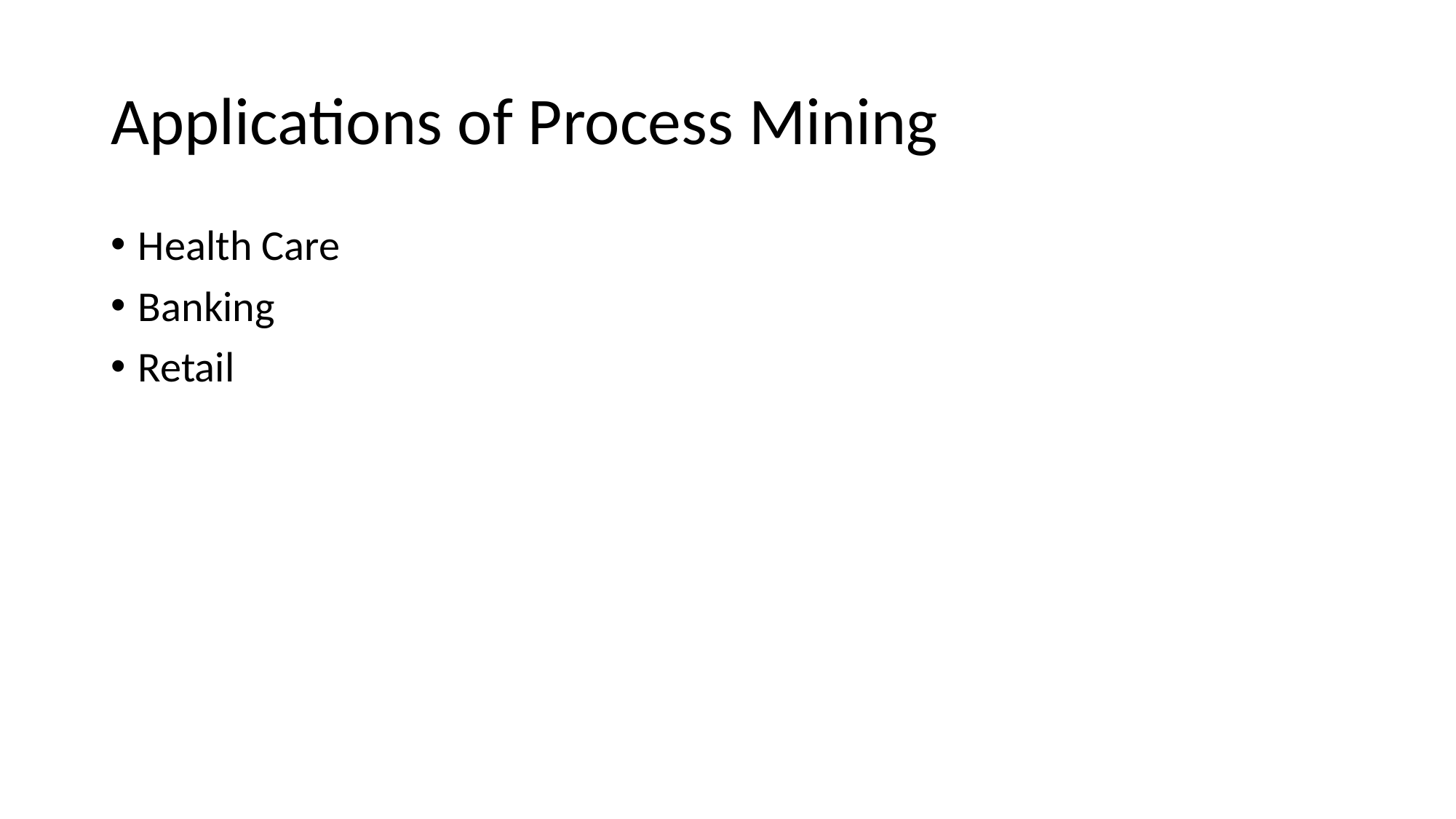

# Applications of Process Mining
Health Care
Banking
Retail